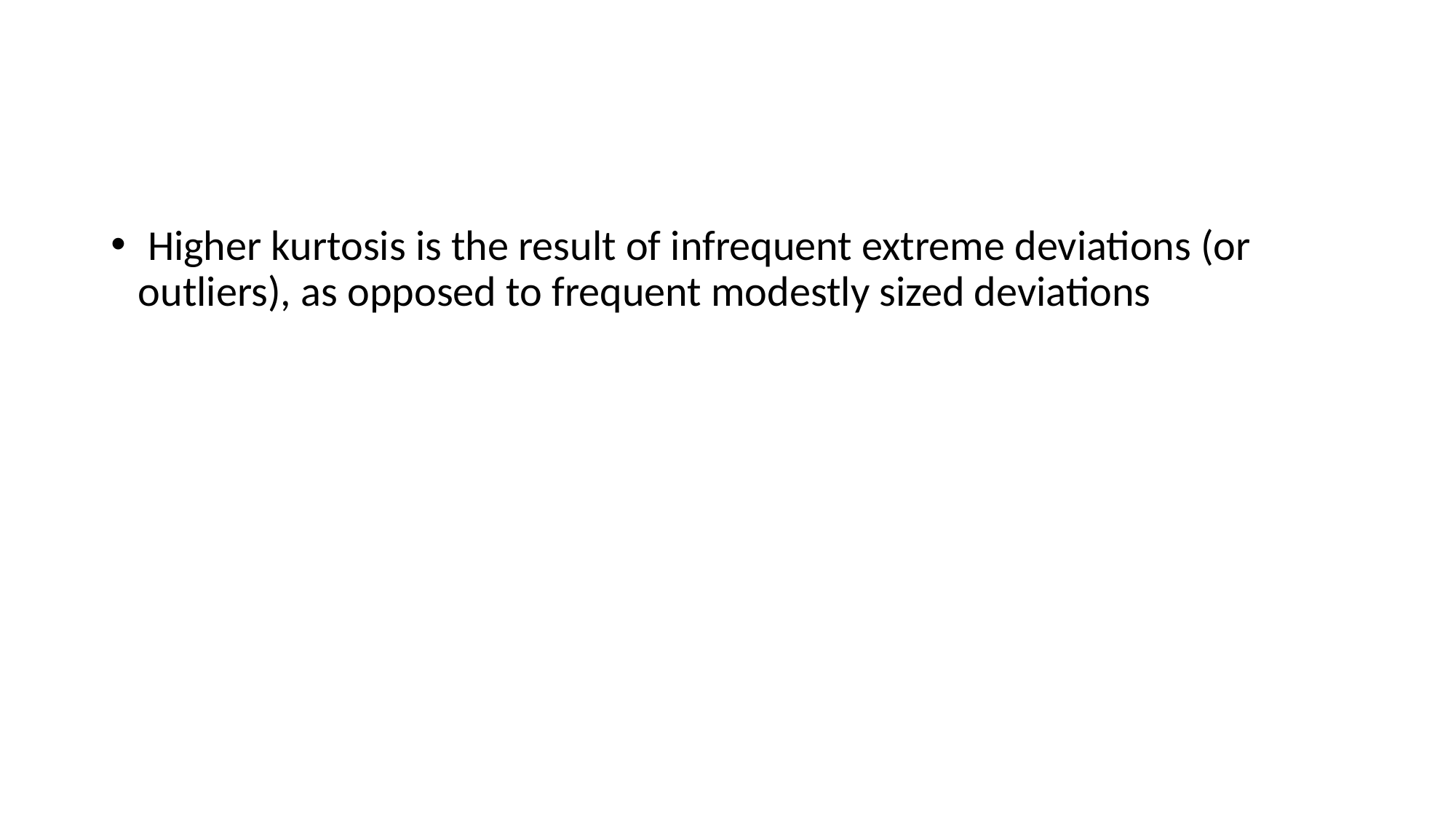

#
 Higher kurtosis is the result of infrequent extreme deviations (or outliers), as opposed to frequent modestly sized deviations